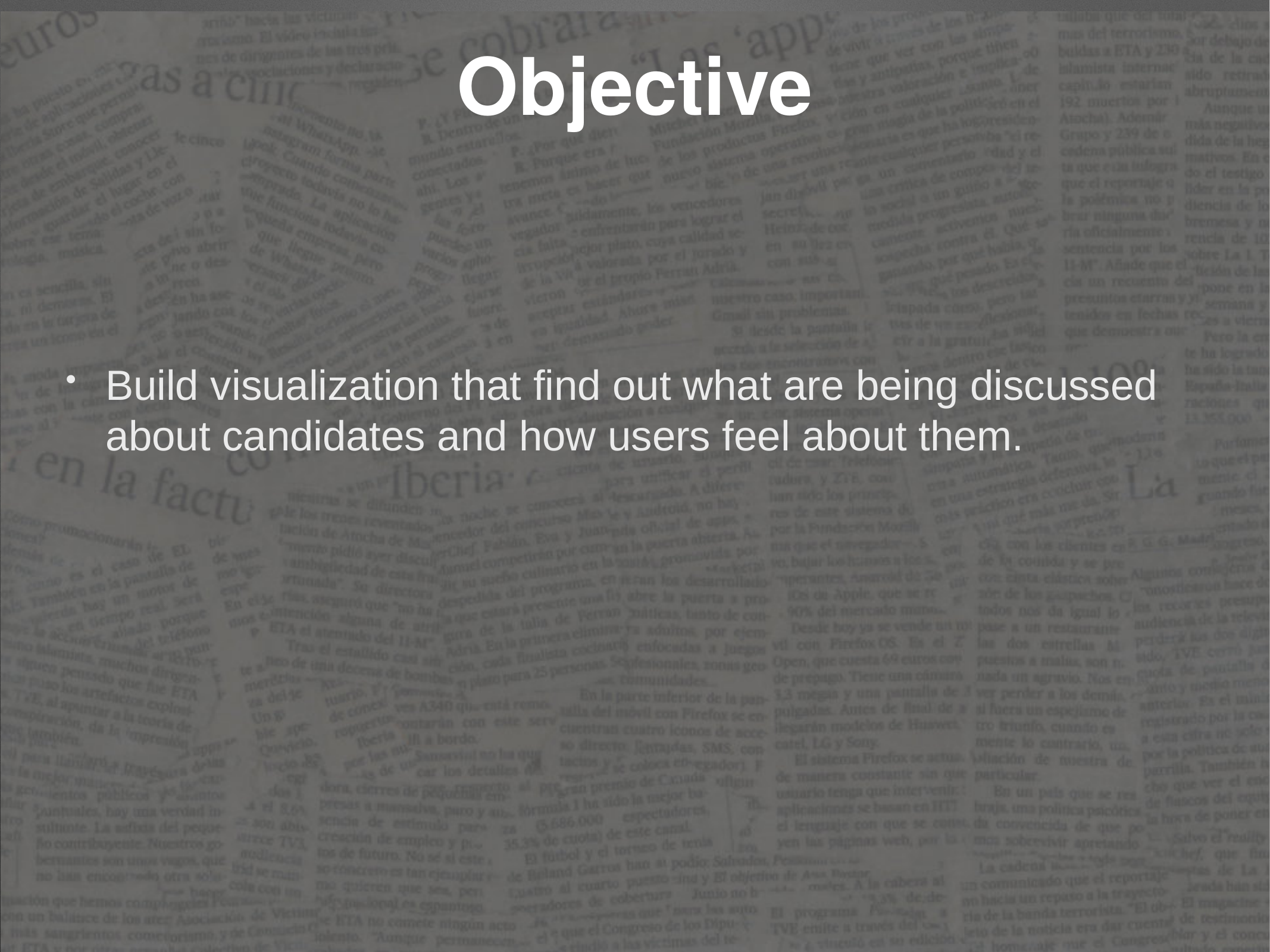

# Objective
Build visualization that find out what are being discussed about candidates and how users feel about them.